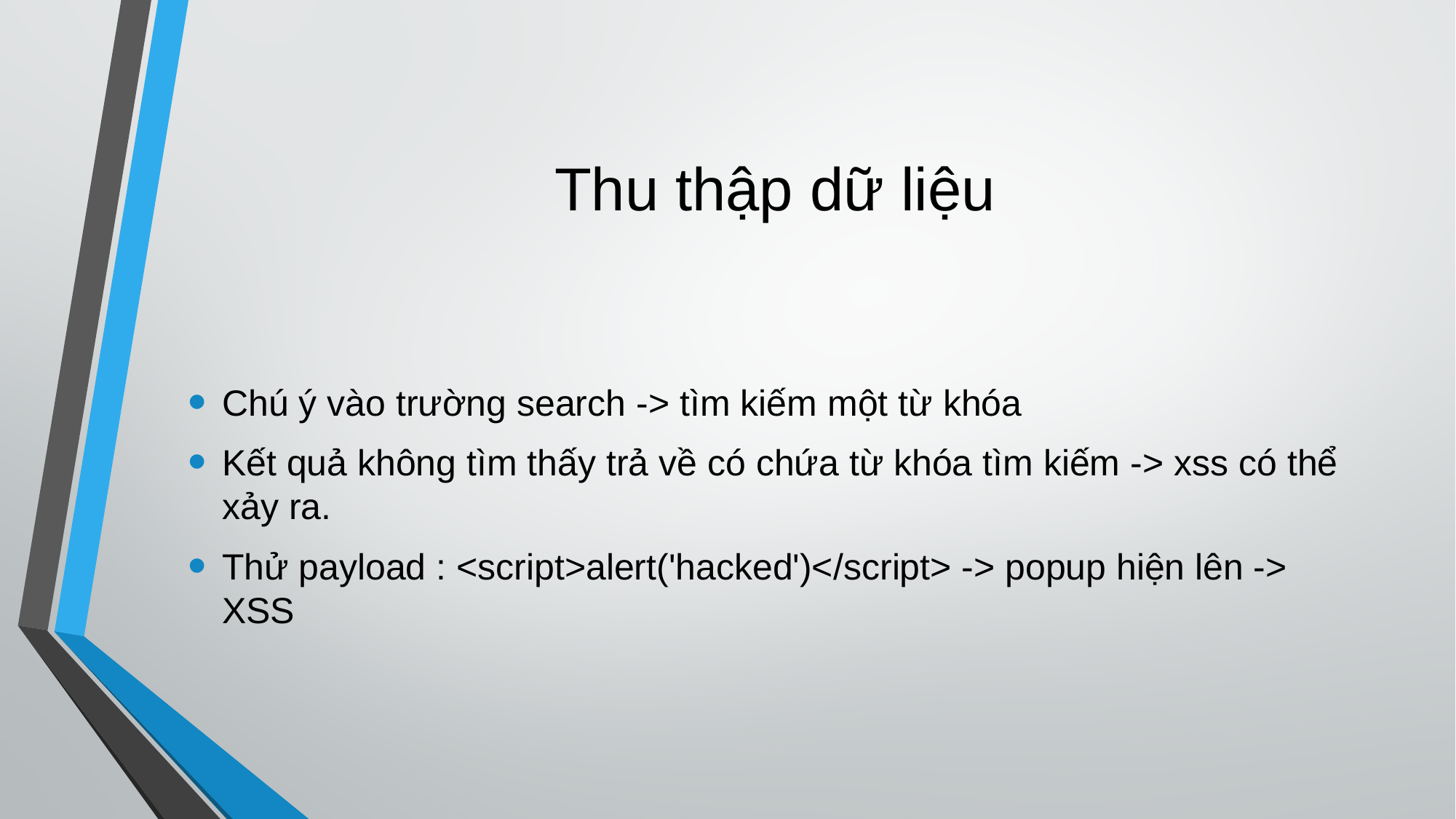

# Thu thập dữ liệu
Chú ý vào trường search -> tìm kiếm một từ khóa
Kết quả không tìm thấy trả về có chứa từ khóa tìm kiếm -> xss có thể xảy ra.
Thử payload : <script>alert('hacked')</script> -> popup hiện lên -> XSS